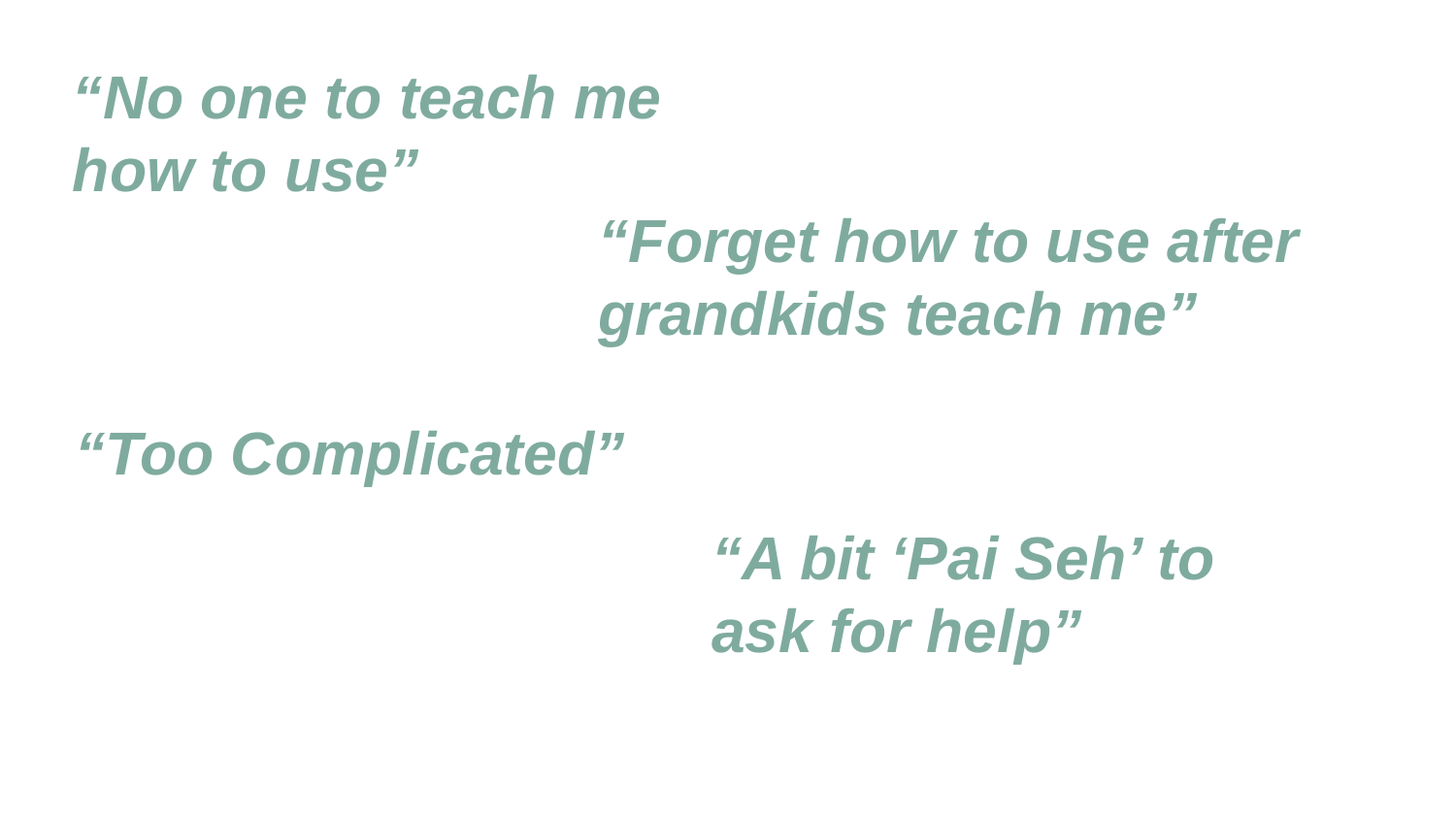

“No one to teach me how to use”
“Forget how to use after grandkids teach me”
“Too Complicated”
“A bit ‘Pai Seh’ to ask for help”